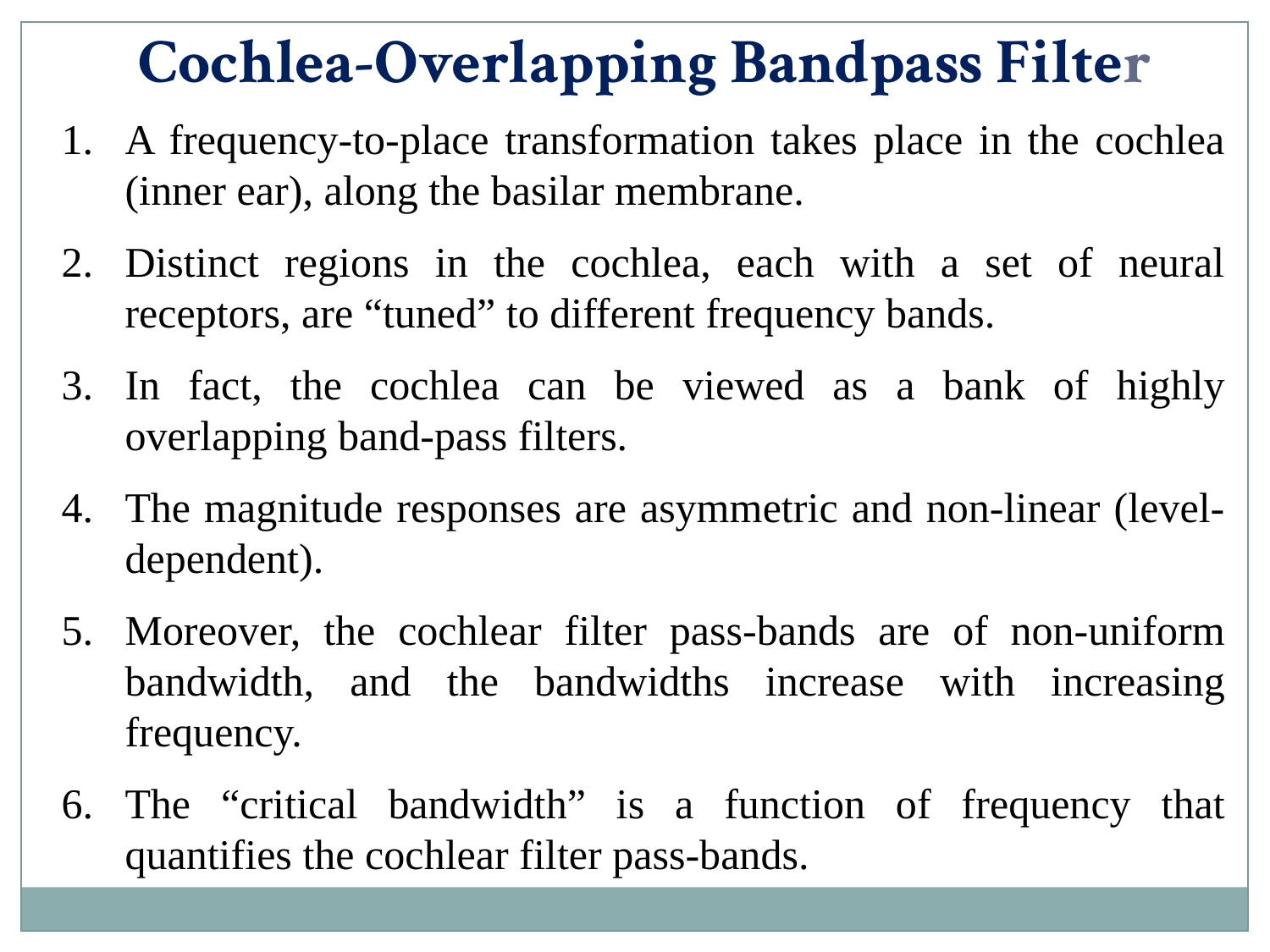

Cochlea-Overlapping Bandpass Filter
A frequency-to-place transformation takes place in the cochlea (inner ear), along the basilar membrane.
Distinct regions in the cochlea, each with a set of neural receptors, are “tuned” to different frequency bands.
In fact, the cochlea can be viewed as a bank of highly overlapping band-pass filters.
The magnitude responses are asymmetric and non-linear (level-dependent).
Moreover, the cochlear filter pass-bands are of non-uniform bandwidth, and the bandwidths increase with increasing frequency.
The “critical bandwidth” is a function of frequency that quantifies the cochlear filter pass-bands.